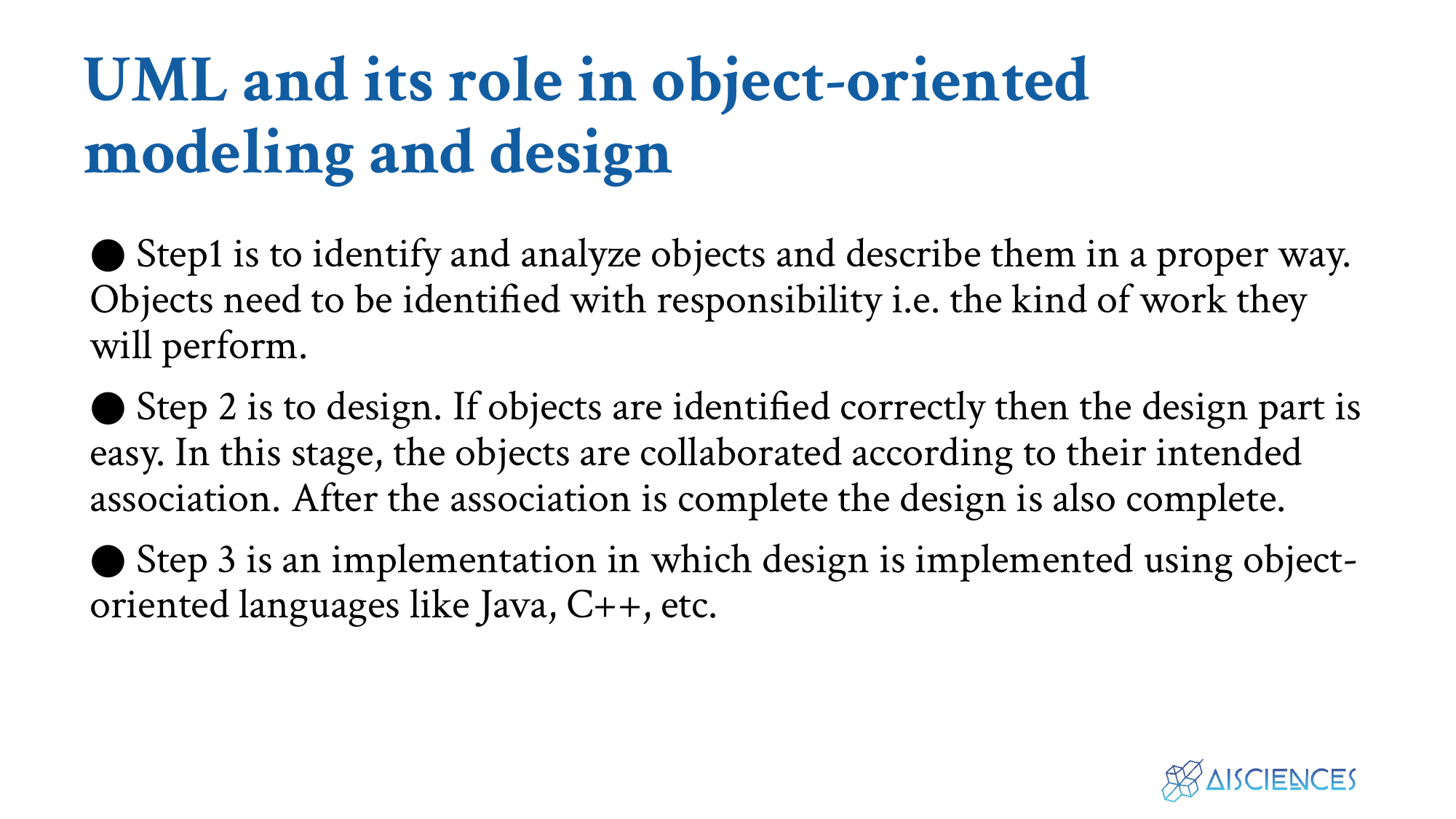

# UML and its role in object-oriented modeling and design
● Step1 is to identify and analyze objects and describe them in a proper way. Objects need to be identified with responsibility i.e. the kind of work they will perform.
● Step 2 is to design. If objects are identified correctly then the design part is easy. In this stage, the objects are collaborated according to their intended association. After the association is complete the design is also complete.
● Step 3 is an implementation in which design is implemented using object-oriented languages like Java, C++, etc.